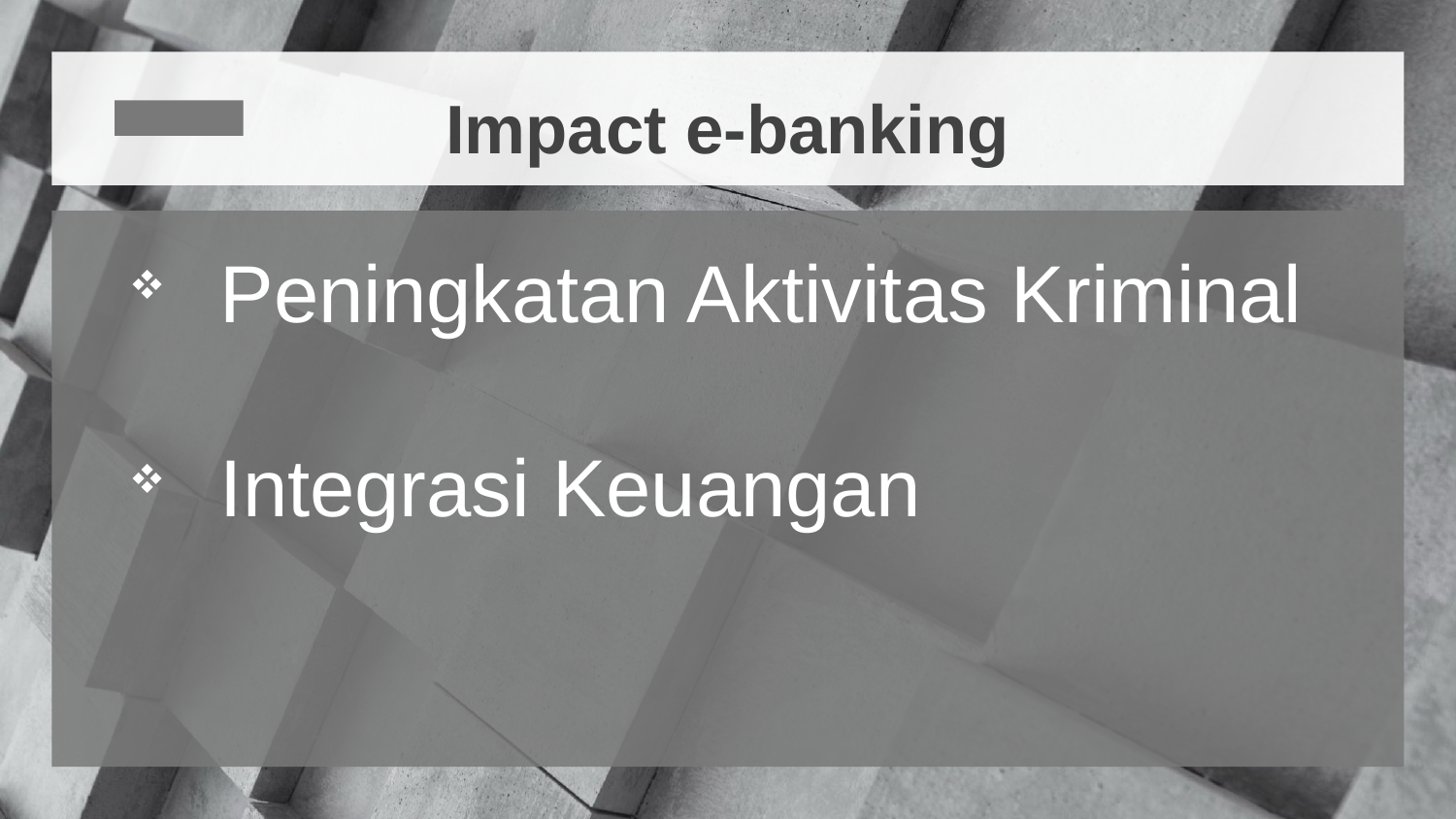

# Impact e-banking

Peningkatan Aktivitas Kriminal

Integrasi Keuangan